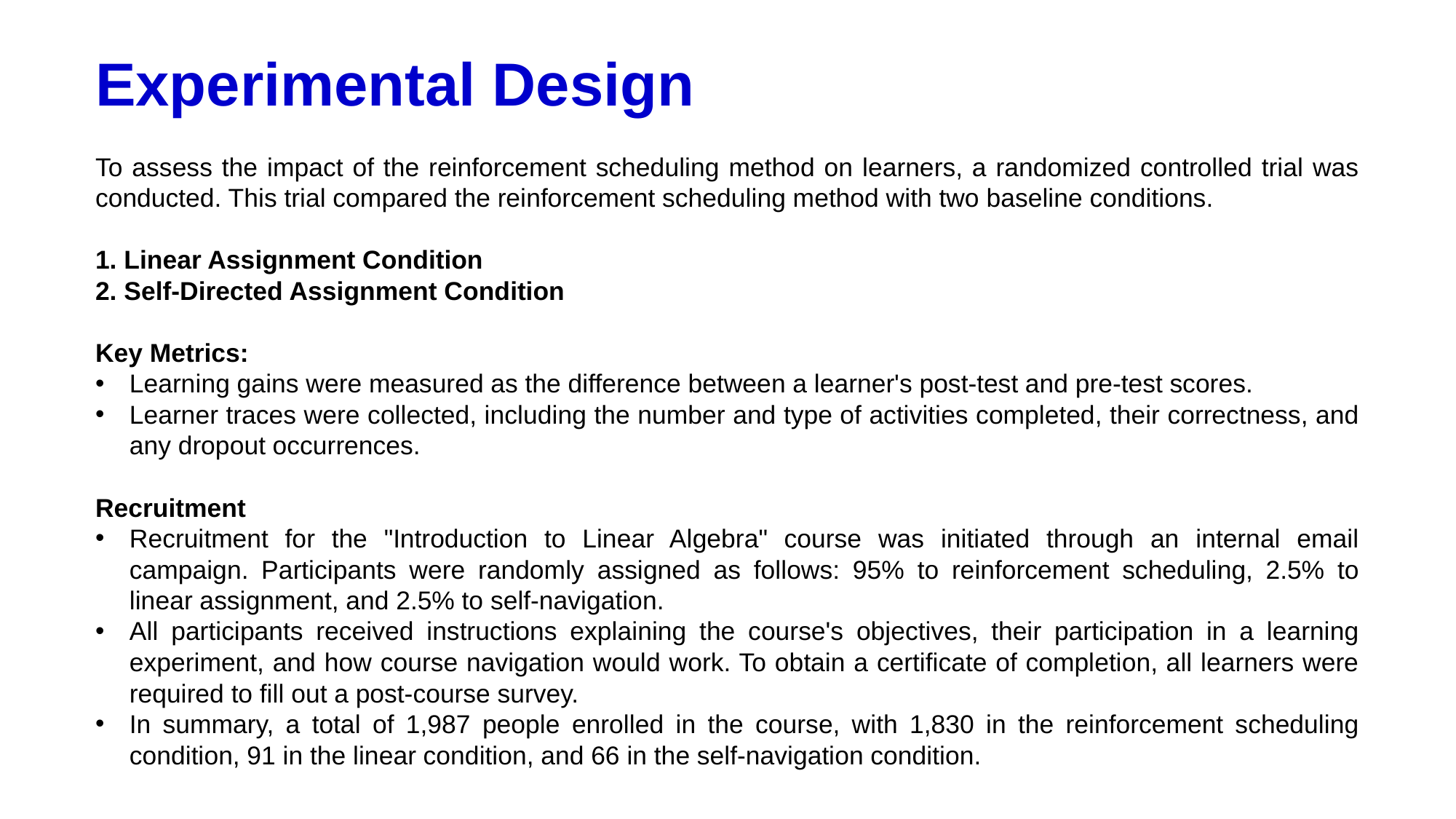

# Experimental Design
To assess the impact of the reinforcement scheduling method on learners, a randomized controlled trial was conducted. This trial compared the reinforcement scheduling method with two baseline conditions.

 Linear Assignment Condition
 Self-Directed Assignment Condition

Key Metrics:
Learning gains were measured as the difference between a learner's post-test and pre-test scores.
Learner traces were collected, including the number and type of activities completed, their correctness, and any dropout occurrences.

Recruitment
Recruitment for the "Introduction to Linear Algebra" course was initiated through an internal email campaign. Participants were randomly assigned as follows: 95% to reinforcement scheduling, 2.5% to linear assignment, and 2.5% to self-navigation.
All participants received instructions explaining the course's objectives, their participation in a learning experiment, and how course navigation would work. To obtain a certificate of completion, all learners were required to fill out a post-course survey.
In summary, a total of 1,987 people enrolled in the course, with 1,830 in the reinforcement scheduling condition, 91 in the linear condition, and 66 in the self-navigation condition.